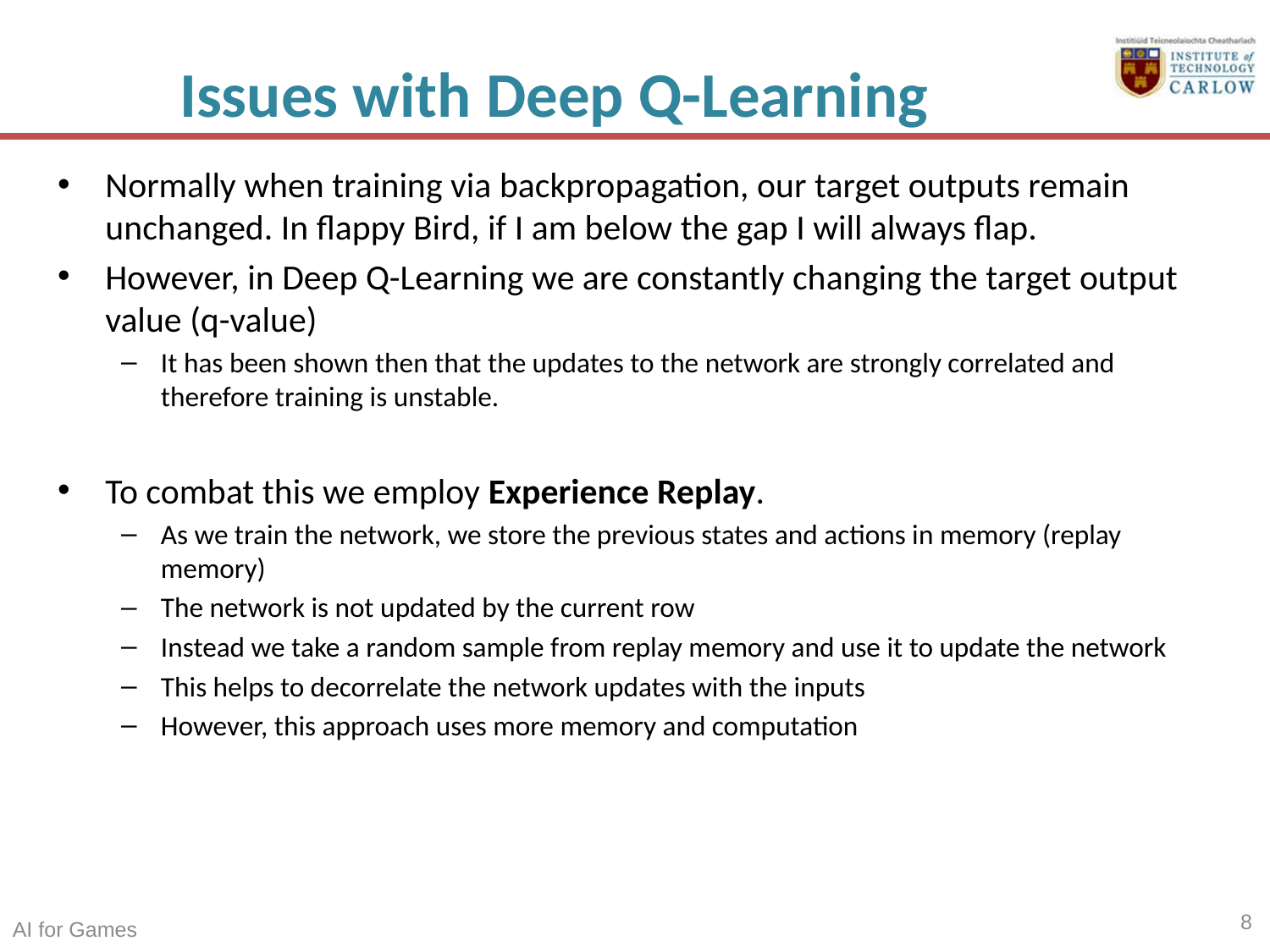

# Issues with Deep Q-Learning
Normally when training via backpropagation, our target outputs remain unchanged. In flappy Bird, if I am below the gap I will always flap.
However, in Deep Q-Learning we are constantly changing the target output value (q-value)
It has been shown then that the updates to the network are strongly correlated and therefore training is unstable.

To combat this we employ Experience Replay.
As we train the network, we store the previous states and actions in memory (replay memory)
The network is not updated by the current row
Instead we take a random sample from replay memory and use it to update the network
This helps to decorrelate the network updates with the inputs
However, this approach uses more memory and computation
8